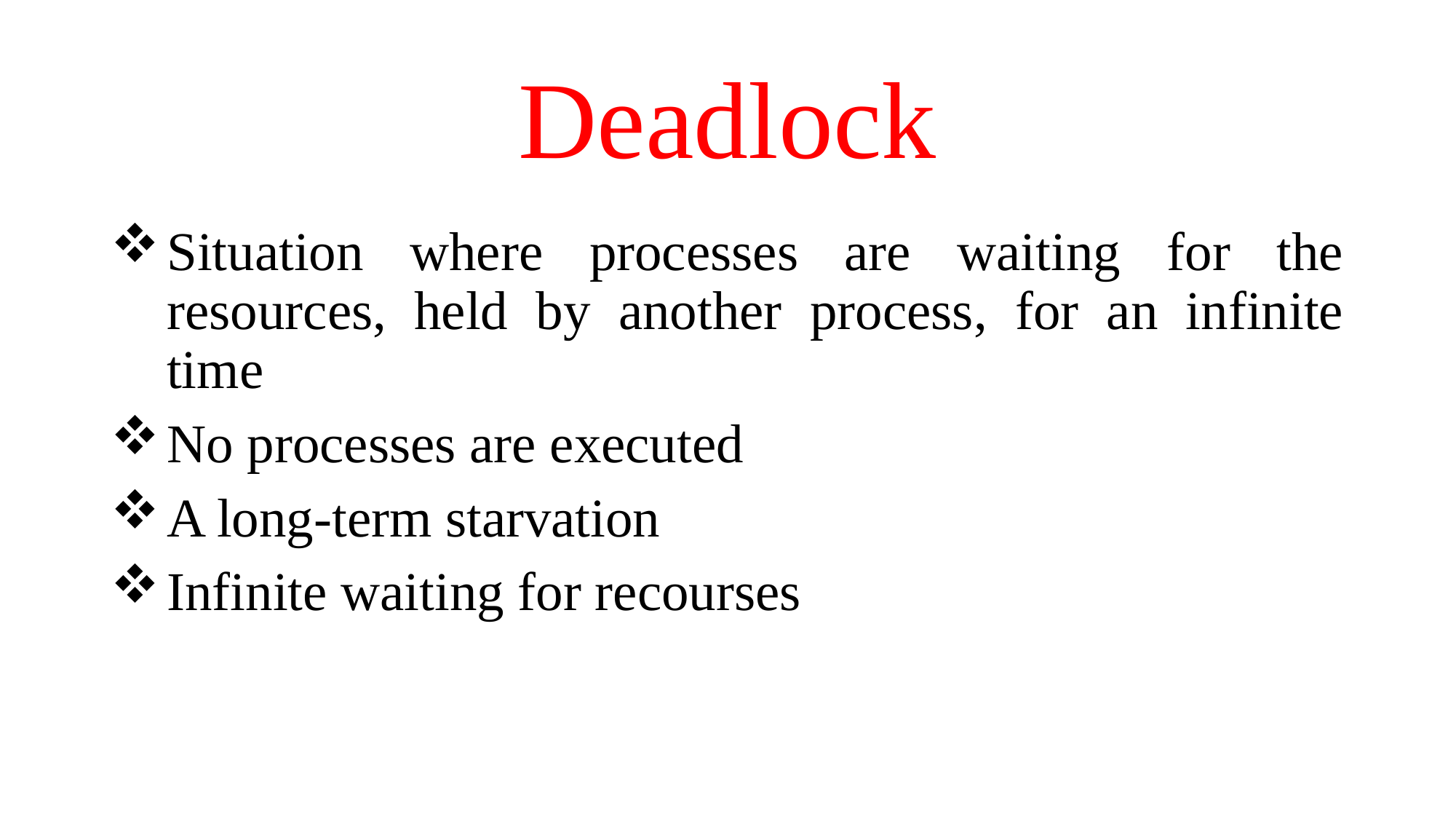

# Deadlock
Situation where processes are waiting for the resources, held by another process, for an infinite time
No processes are executed
A long-term starvation
Infinite waiting for recourses